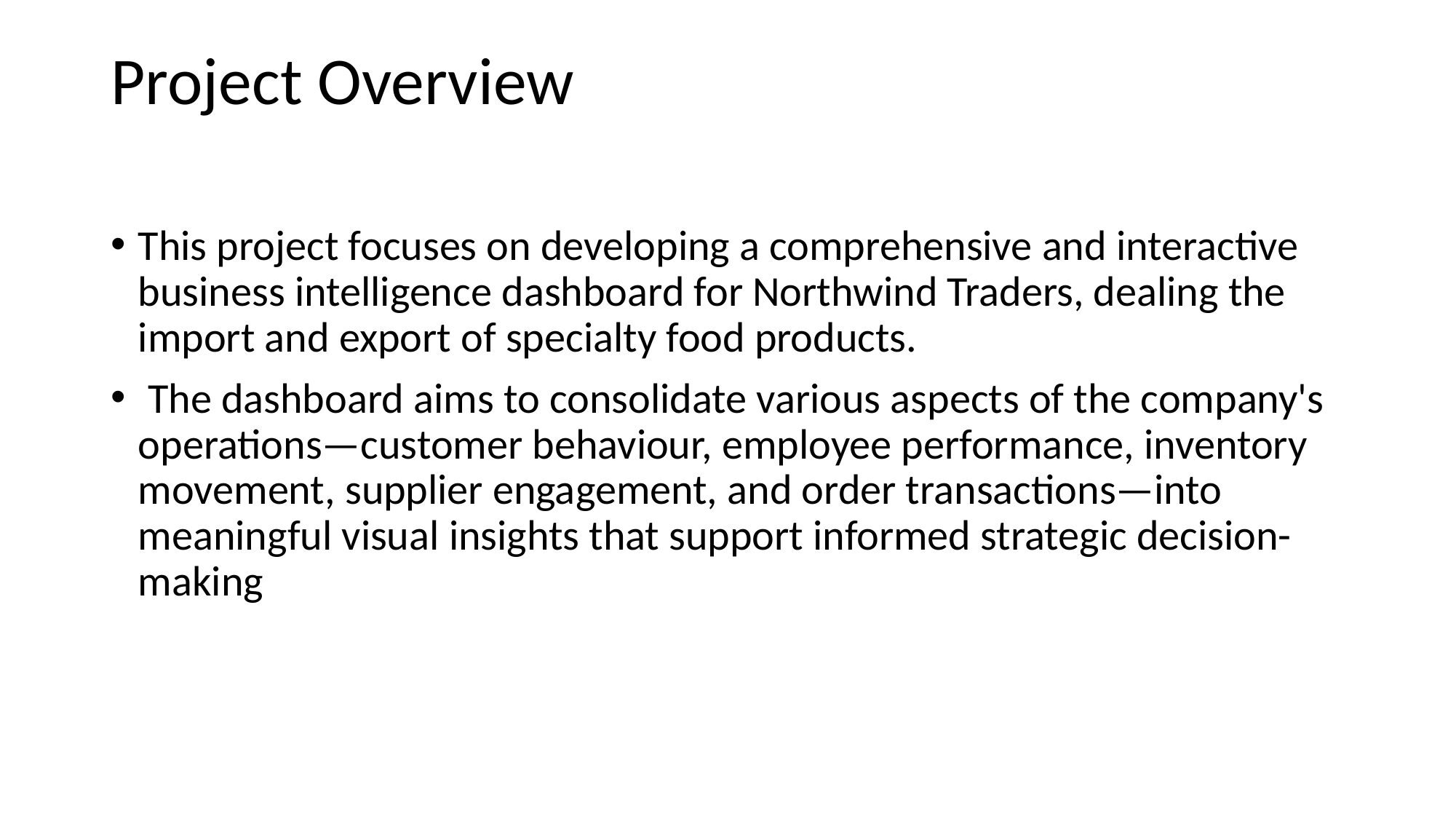

# Project Overview
This project focuses on developing a comprehensive and interactive business intelligence dashboard for Northwind Traders, dealing the import and export of specialty food products.
 The dashboard aims to consolidate various aspects of the company's operations—customer behaviour, employee performance, inventory movement, supplier engagement, and order transactions—into meaningful visual insights that support informed strategic decision-making